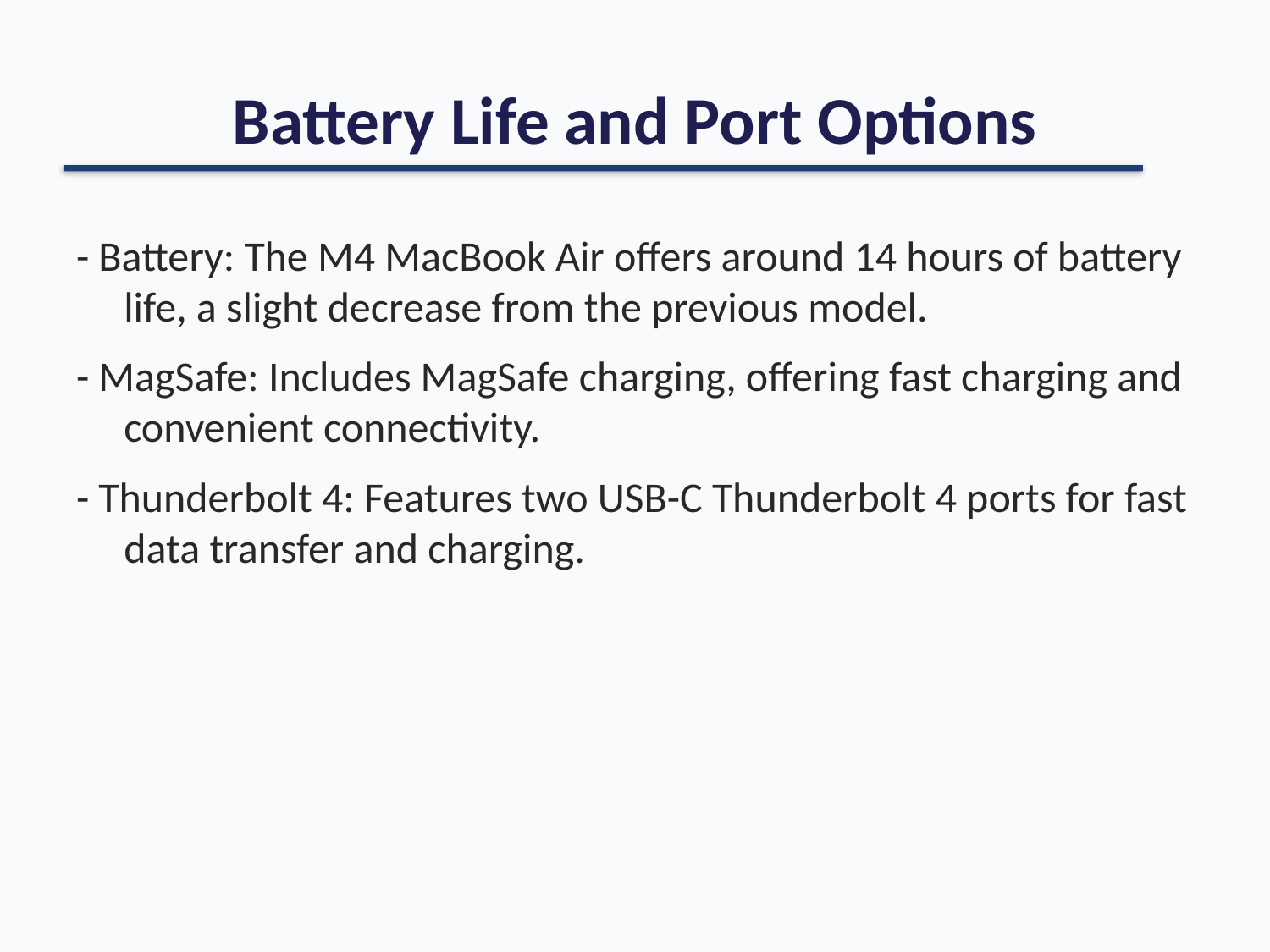

# Battery Life and Port Options

- Battery: The M4 MacBook Air offers around 14 hours of battery life, a slight decrease from the previous model.
- MagSafe: Includes MagSafe charging, offering fast charging and convenient connectivity.
- Thunderbolt 4: Features two USB-C Thunderbolt 4 ports for fast data transfer and charging.